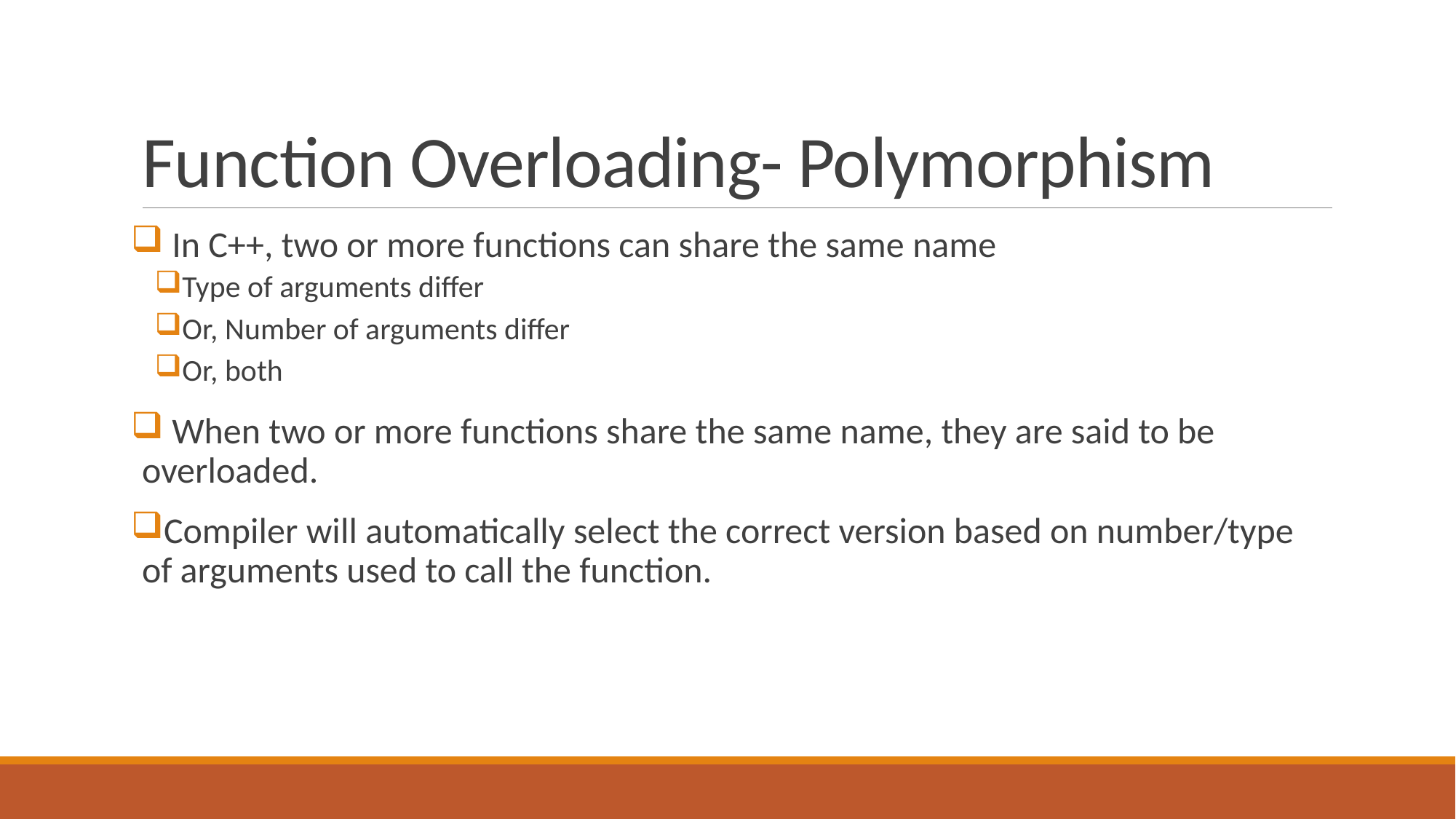

# Function Overloading- Polymorphism
 In C++, two or more functions can share the same name
Type of arguments differ
Or, Number of arguments differ
Or, both
 When two or more functions share the same name, they are said to be overloaded.
Compiler will automatically select the correct version based on number/type of arguments used to call the function.